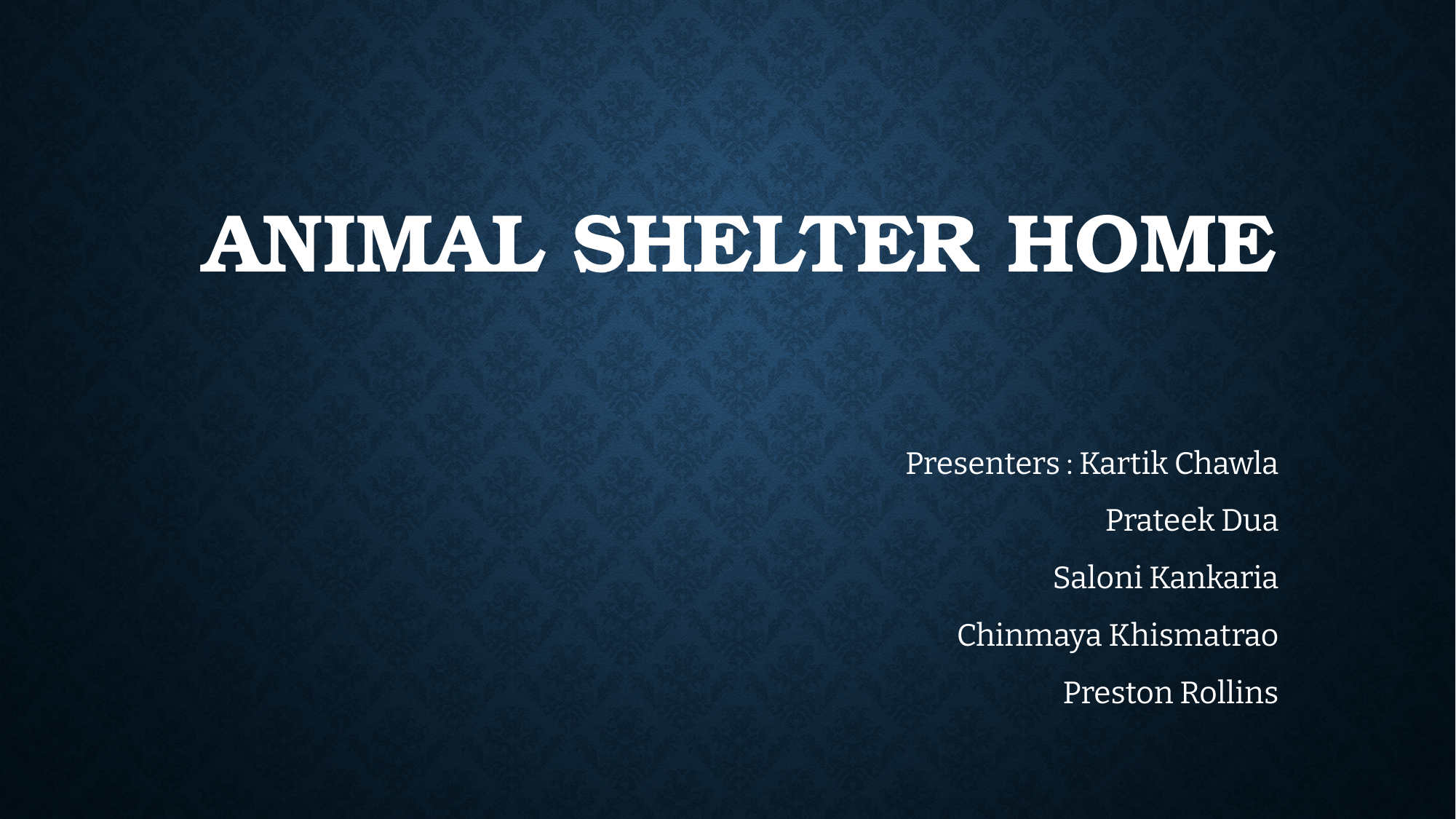

# Animal Shelter home
Presenters : Kartik Chawla
Prateek Dua
Saloni Kankaria
Chinmaya Khismatrao
Preston Rollins